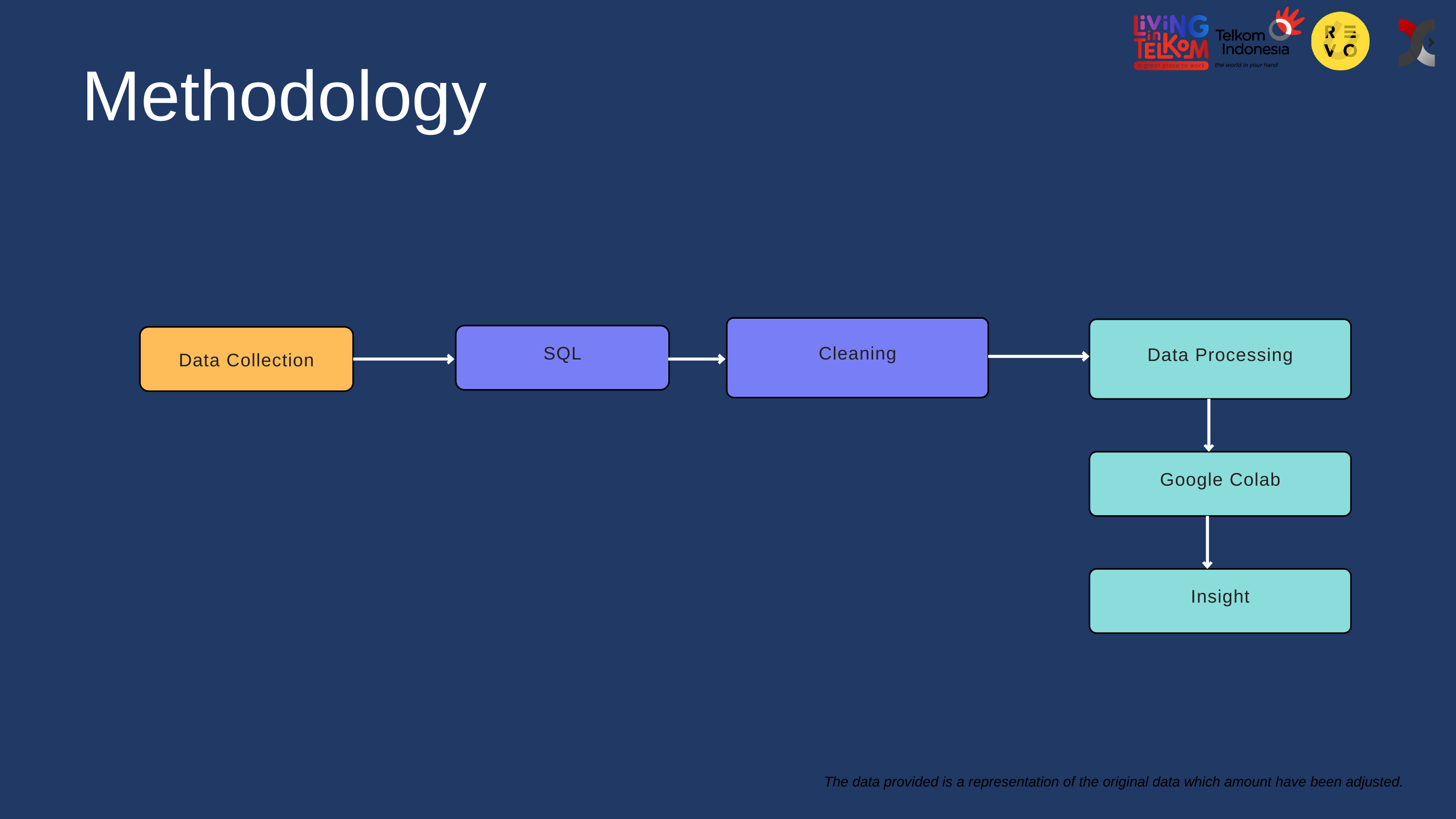

Methodology

Cleaning

Data Processing

SQL

Data Collection

Google Colab

Insight
The data provided is a representation of the original data which amount have been adjusted.